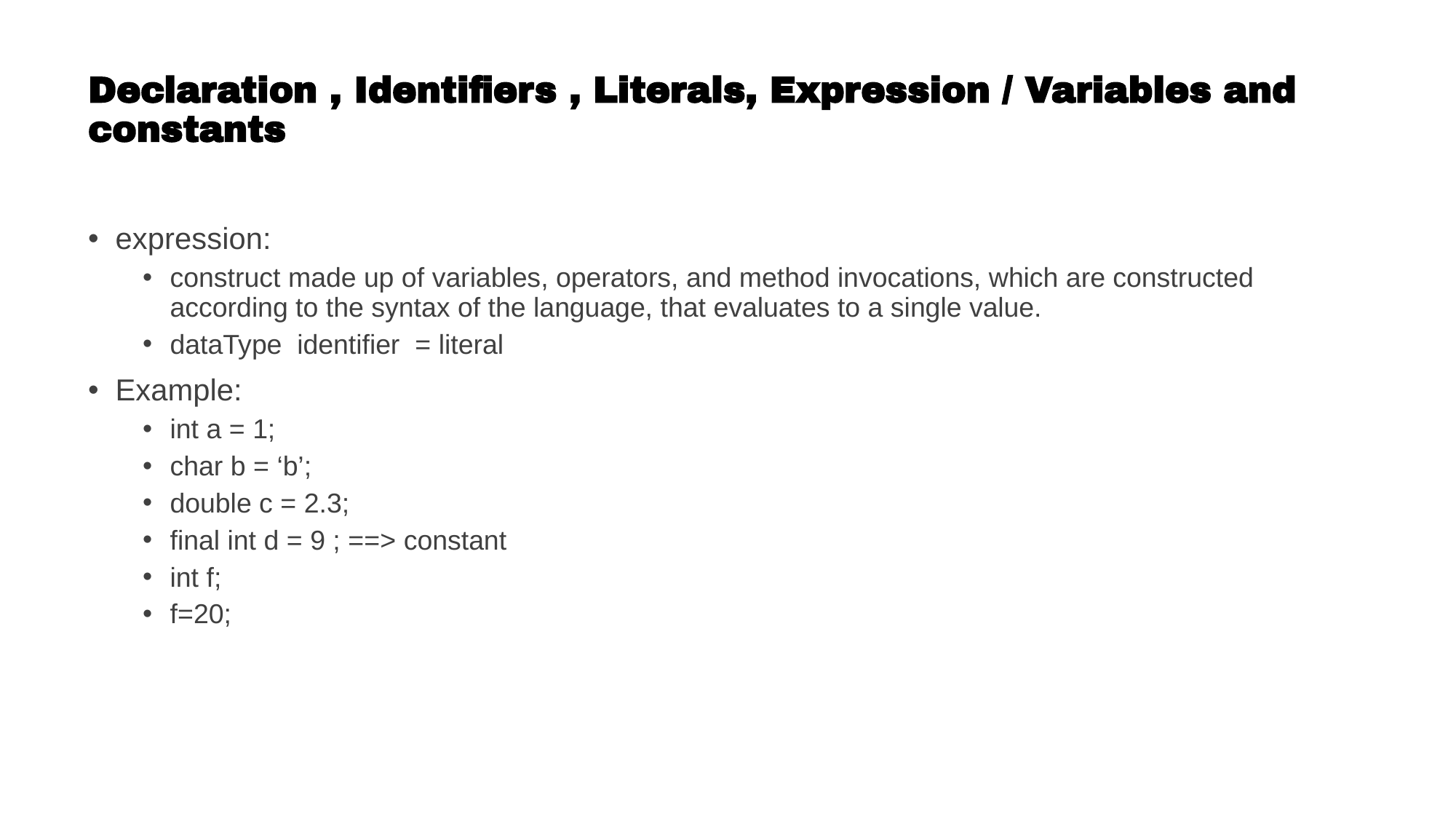

# Declaration , Identifiers , Literals, Expression / Variables and constants
expression:
construct made up of variables, operators, and method invocations, which are constructed according to the syntax of the language, that evaluates to a single value.
dataType  identifier  = literal
Example:
int a = 1;
char b = ‘b’;
double c = 2.3;
final int d = 9 ; ==> constant
int f;
f=20;